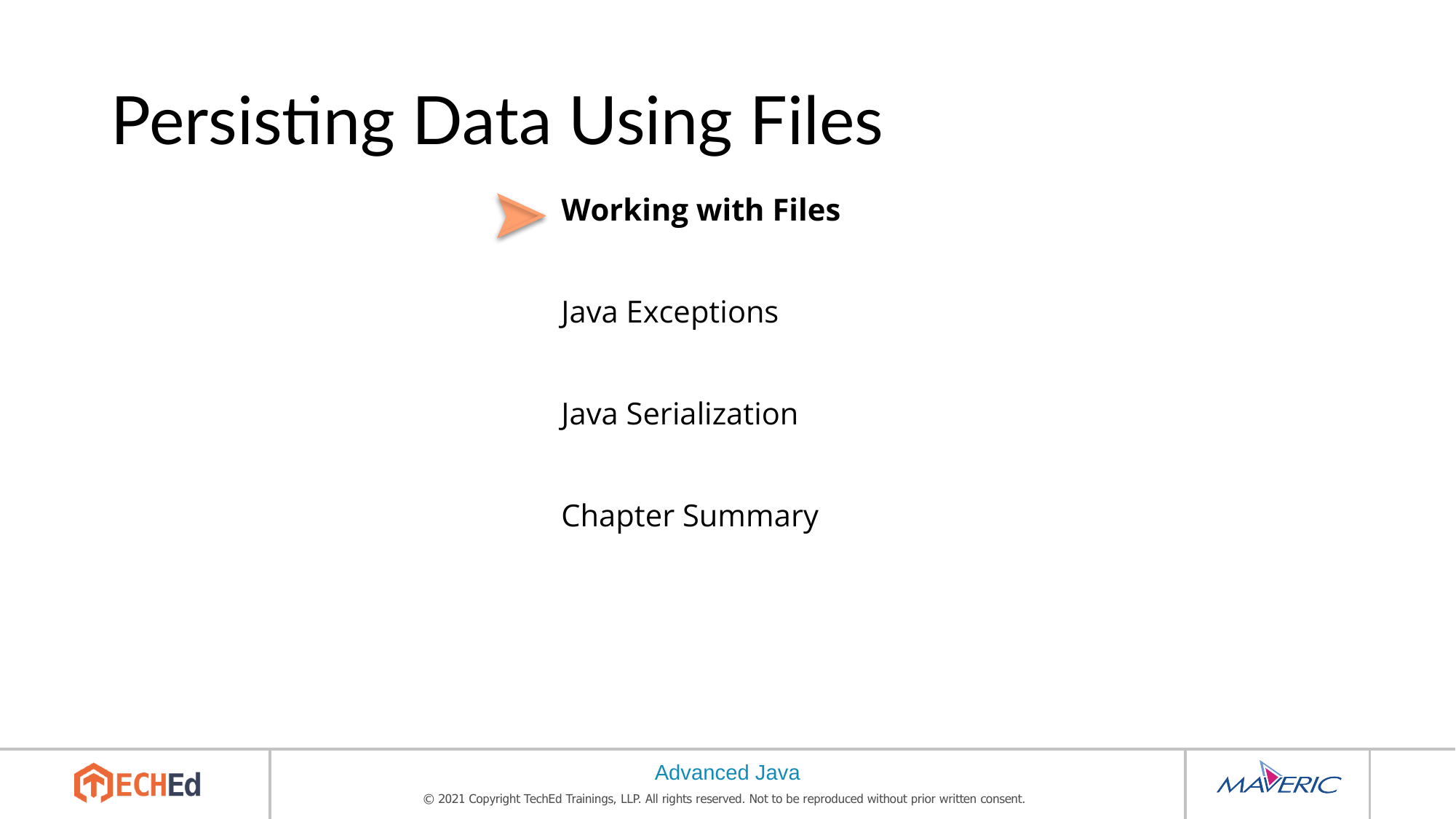

# Persisting Data Using Files
Working with Files

Java Exceptions

Java Serialization

Chapter Summary